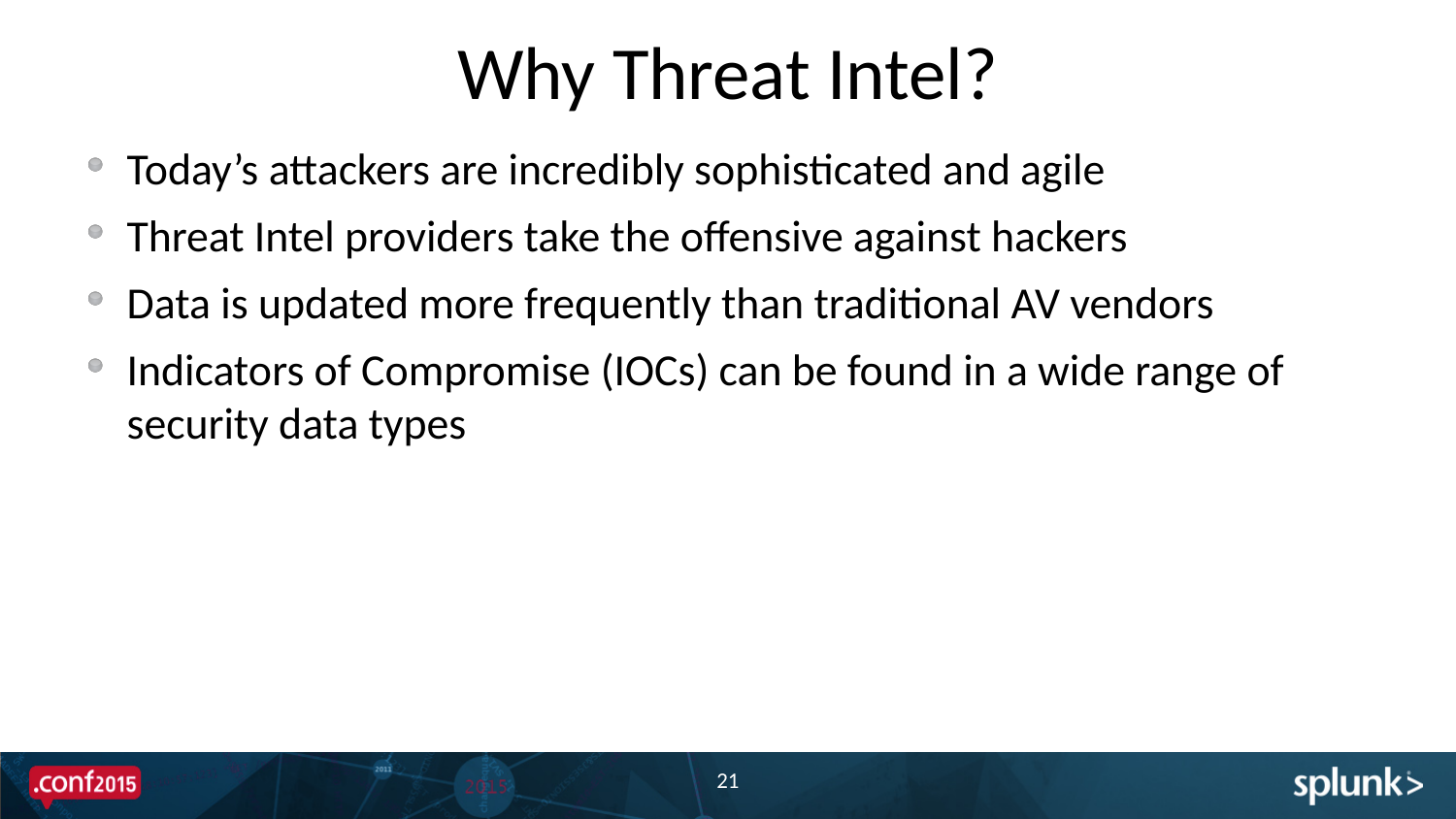

# Why Threat Intel?
Today’s attackers are incredibly sophisticated and agile
Threat Intel providers take the offensive against hackers
Data is updated more frequently than traditional AV vendors
Indicators of Compromise (IOCs) can be found in a wide range of security data types

21